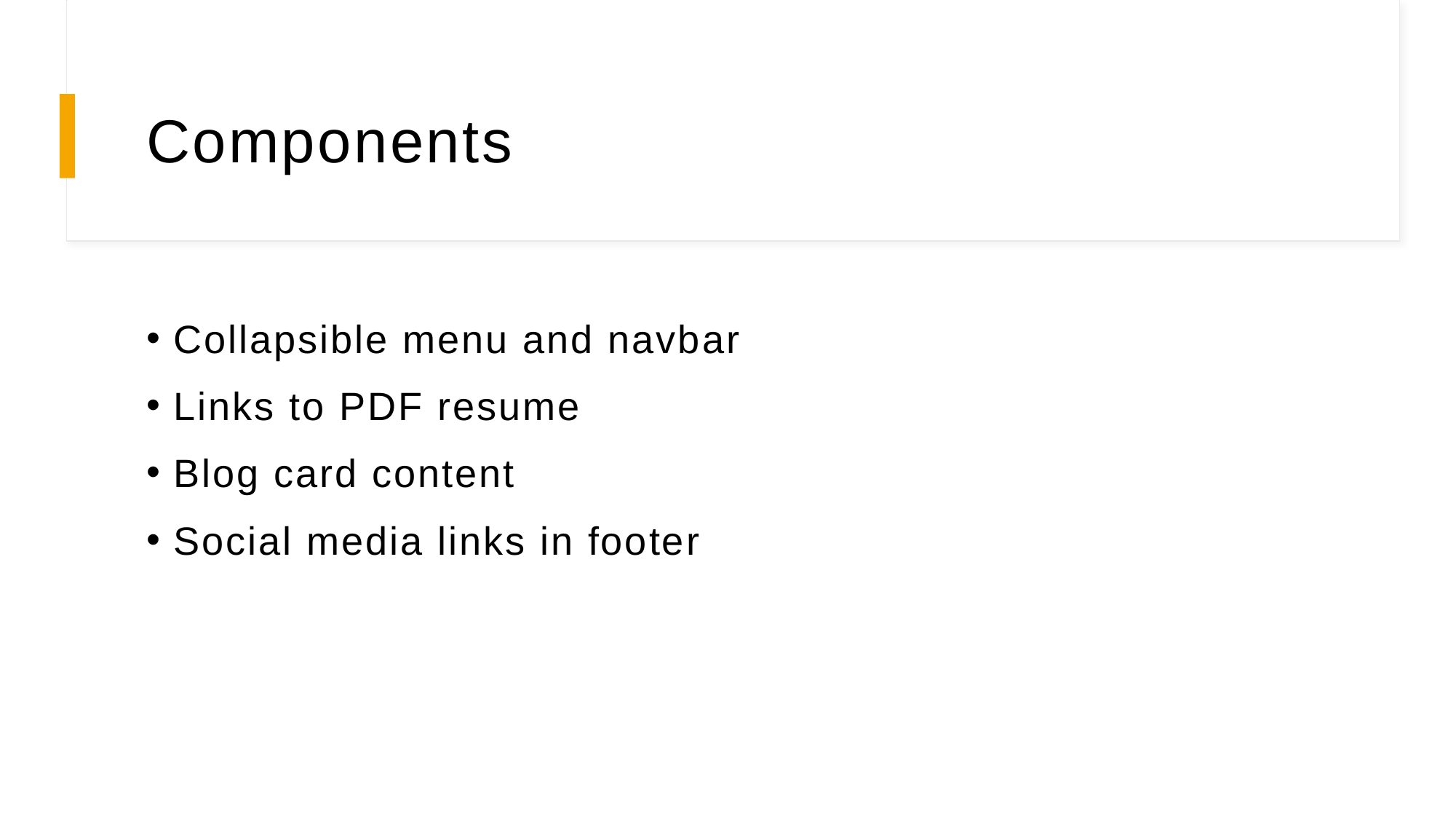

# Components
Collapsible menu and navbar
Links to PDF resume
Blog card content
Social media links in footer